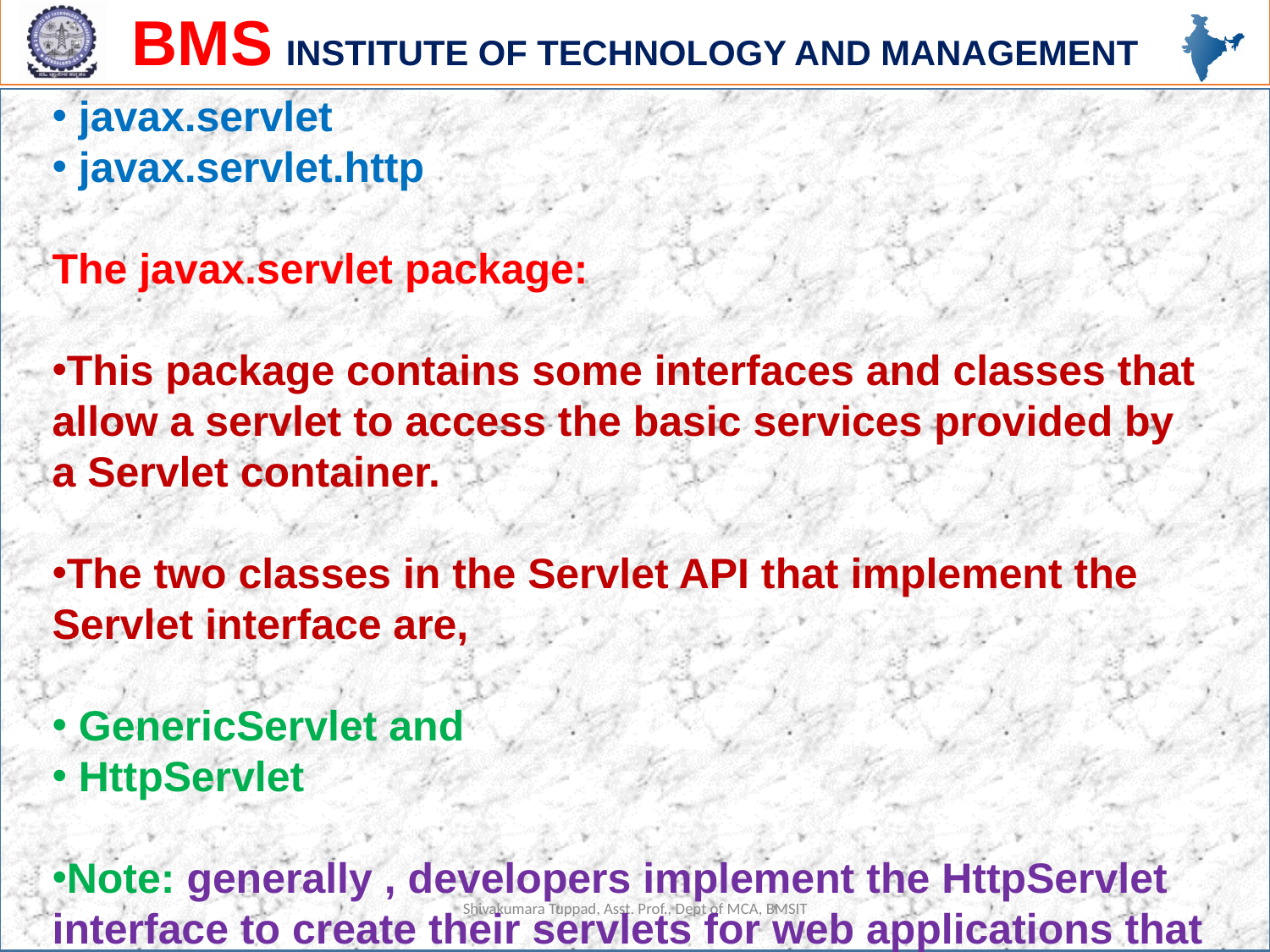

javax.servlet
 javax.servlet.http

The javax.servlet package:

This package contains some interfaces and classes that allow a servlet to access the basic services provided by a Servlet container.

The two classes in the Servlet API that implement the Servlet interface are,

 GenericServlet and
 HttpServlet

Note: generally , developers implement the HttpServlet interface to create their servlets for web applications that employ the HTTP protocol.
Shivakumara Tuppad, Asst. Prof., Dept of MCA, BMSIT